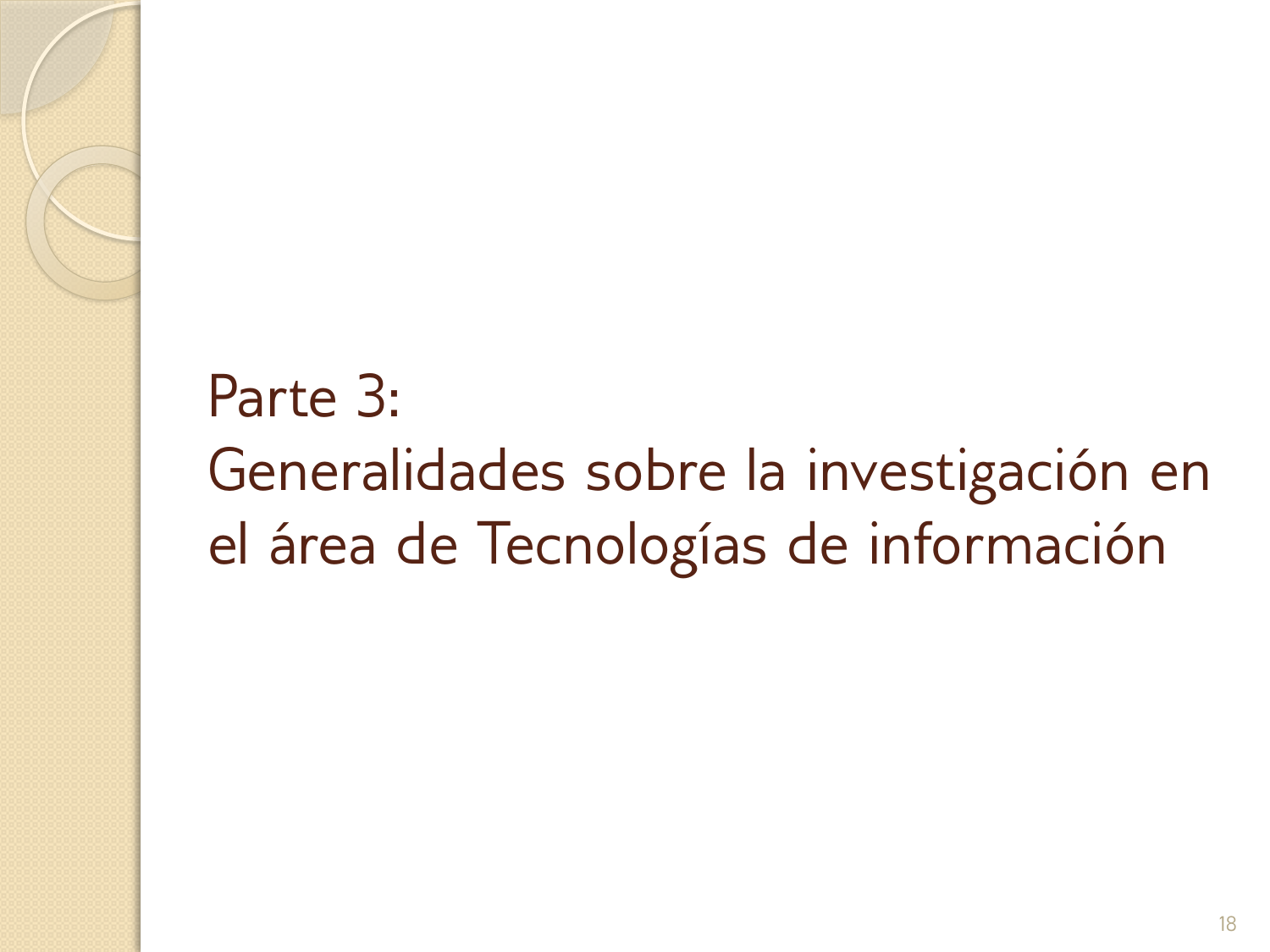

# Parte 3: Generalidades sobre la investigación en el área de Tecnologías de información
18